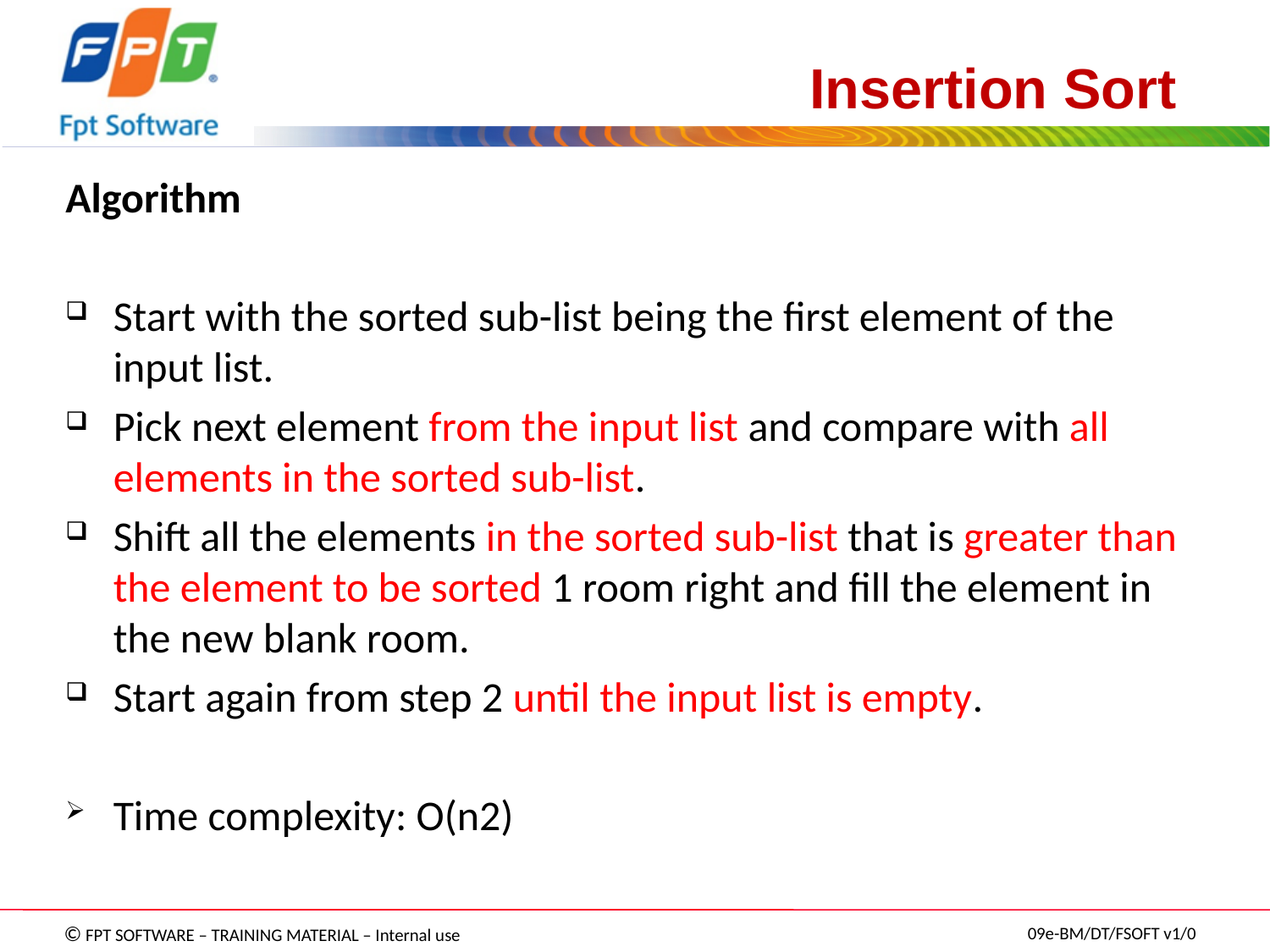

# Insertion Sort
Algorithm

Start with the sorted sub-list being the first element of the input list.
Pick next element from the input list and compare with all elements in the sorted sub-list.
Shift all the elements in the sorted sub-list that is greater than the element to be sorted 1 room right and fill the element in the new blank room.
Start again from step 2 until the input list is empty.

Time complexity: O(n2)